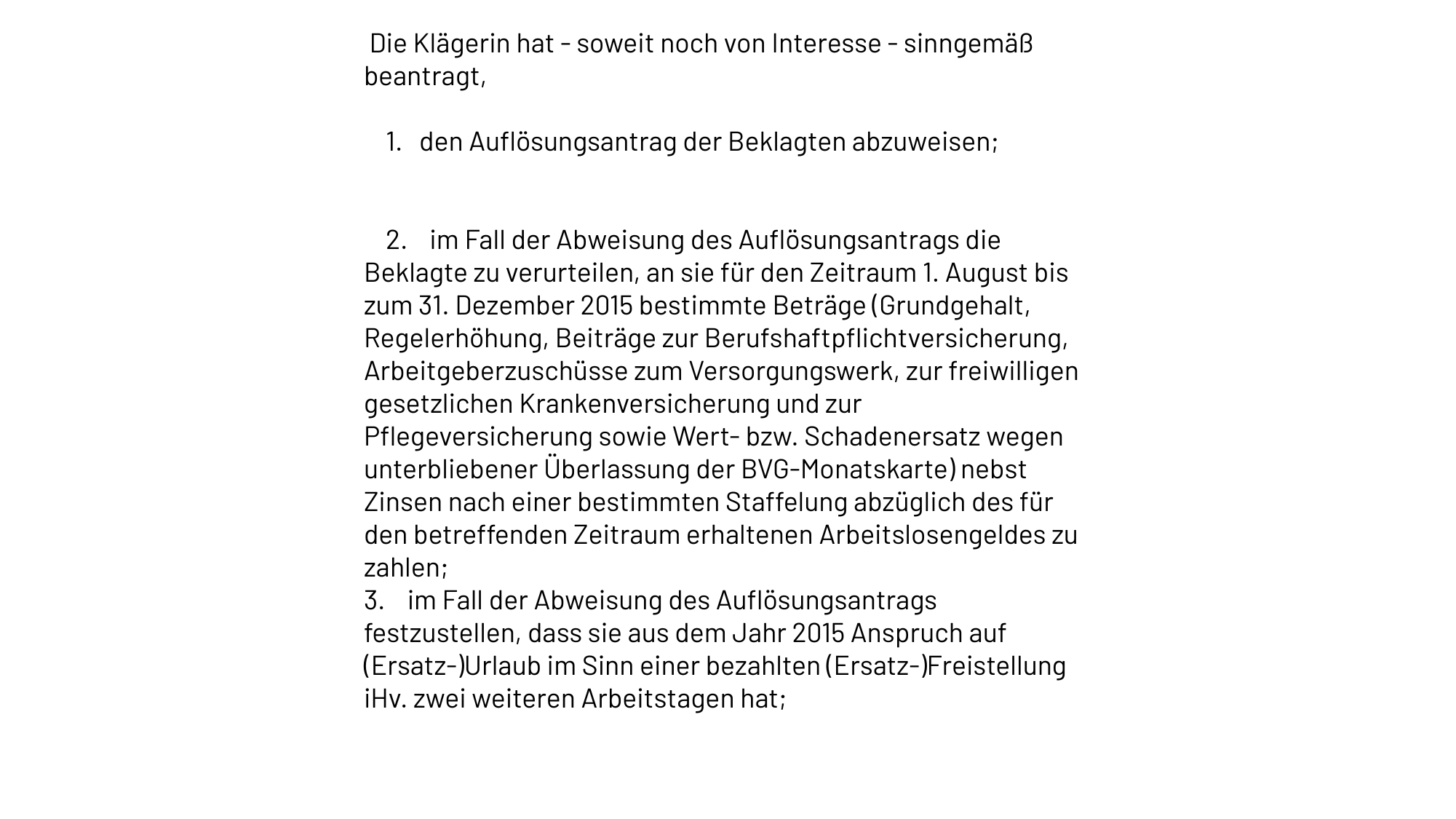

Die Klägerin hat - soweit noch von Interesse - sinngemäß beantragt,

    1.   den Auflösungsantrag der Beklagten abzuweisen;

    2.    im Fall der Abweisung des Auflösungsantrags die Beklagte zu verurteilen, an sie für den Zeitraum 1. August bis zum 31. Dezember 2015 bestimmte Beträge (Grundgehalt, Regelerhöhung, Beiträge zur Berufshaftpflichtversicherung, Arbeitgeberzuschüsse zum Versorgungswerk, zur freiwilligen gesetzlichen Krankenversicherung und zur Pflegeversicherung sowie Wert- bzw. Schadenersatz wegen unterbliebener Überlassung der BVG-Monatskarte) nebst Zinsen nach einer bestimmten Staffelung abzüglich des für den betreffenden Zeitraum erhaltenen Arbeitslosengeldes zu zahlen;
3.    im Fall der Abweisung des Auflösungsantrags festzustellen, dass sie aus dem Jahr 2015 Anspruch auf (Ersatz-)Urlaub im Sinn einer bezahlten (Ersatz-)Freistellung iHv. zwei weiteren Arbeitstagen hat;